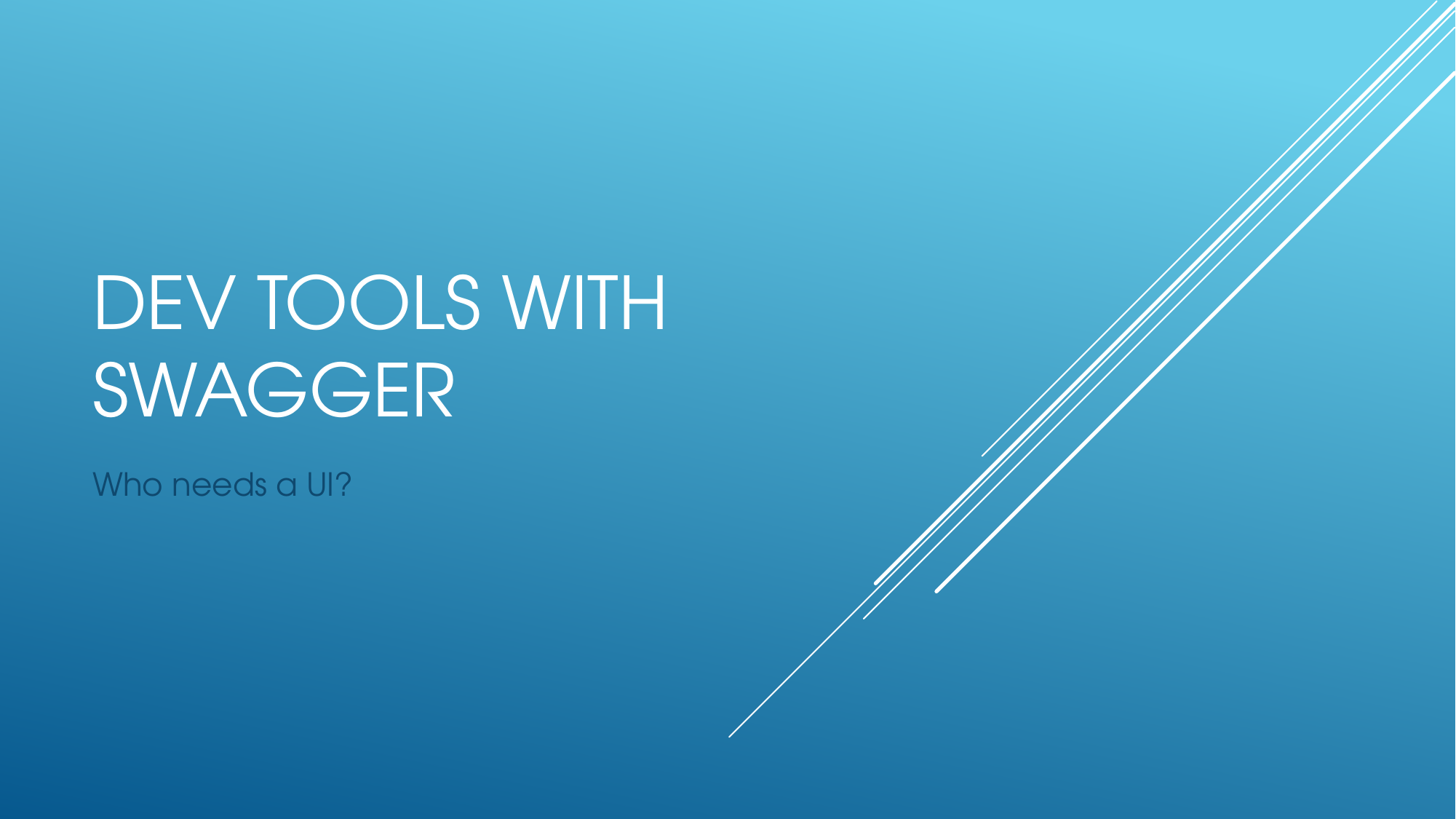

# Dev Tools with Swagger
Who needs a UI?